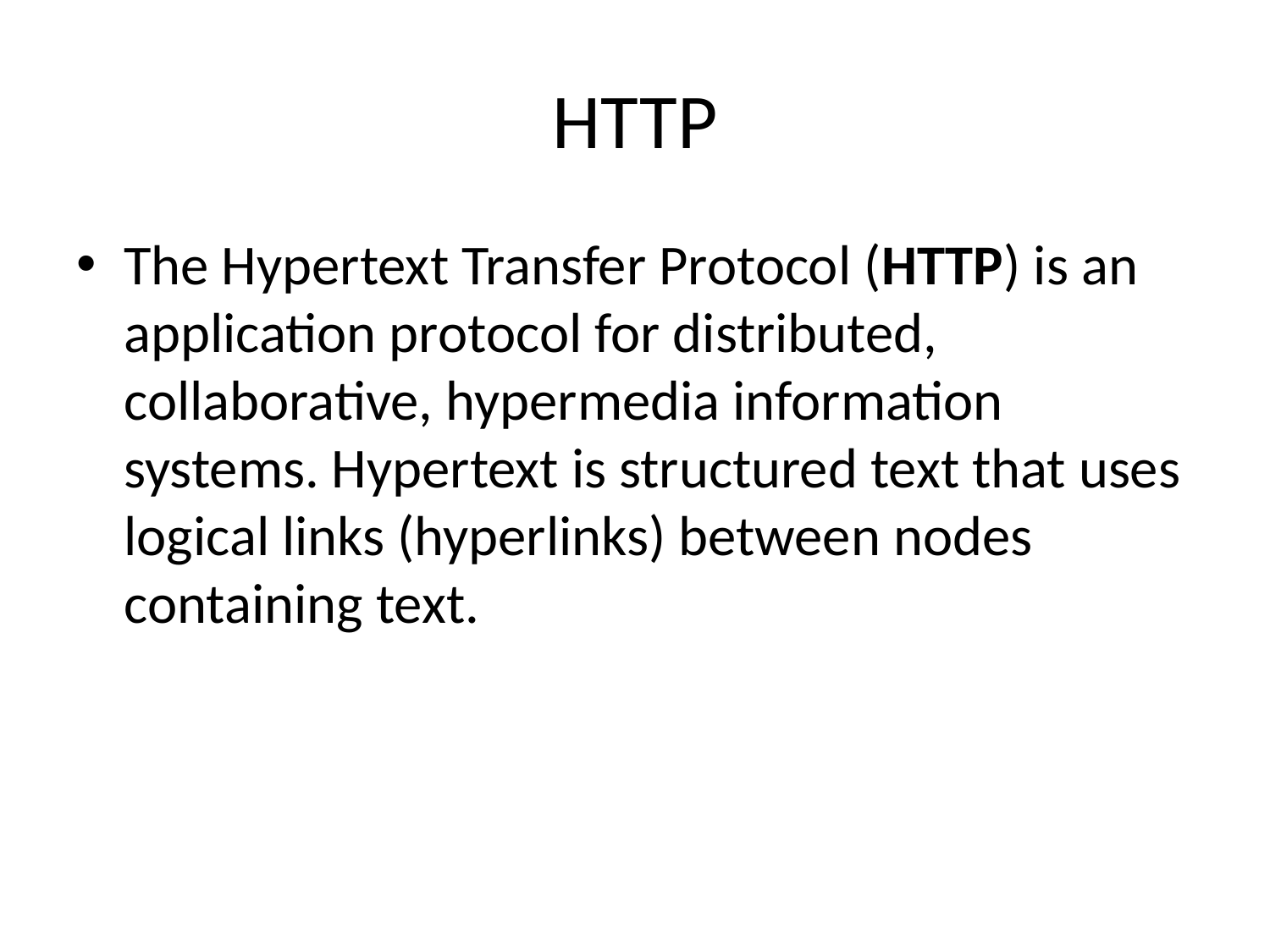

# HTTP
The Hypertext Transfer Protocol (HTTP) is an application protocol for distributed, collaborative, hypermedia information systems. Hypertext is structured text that uses logical links (hyperlinks) between nodes containing text.